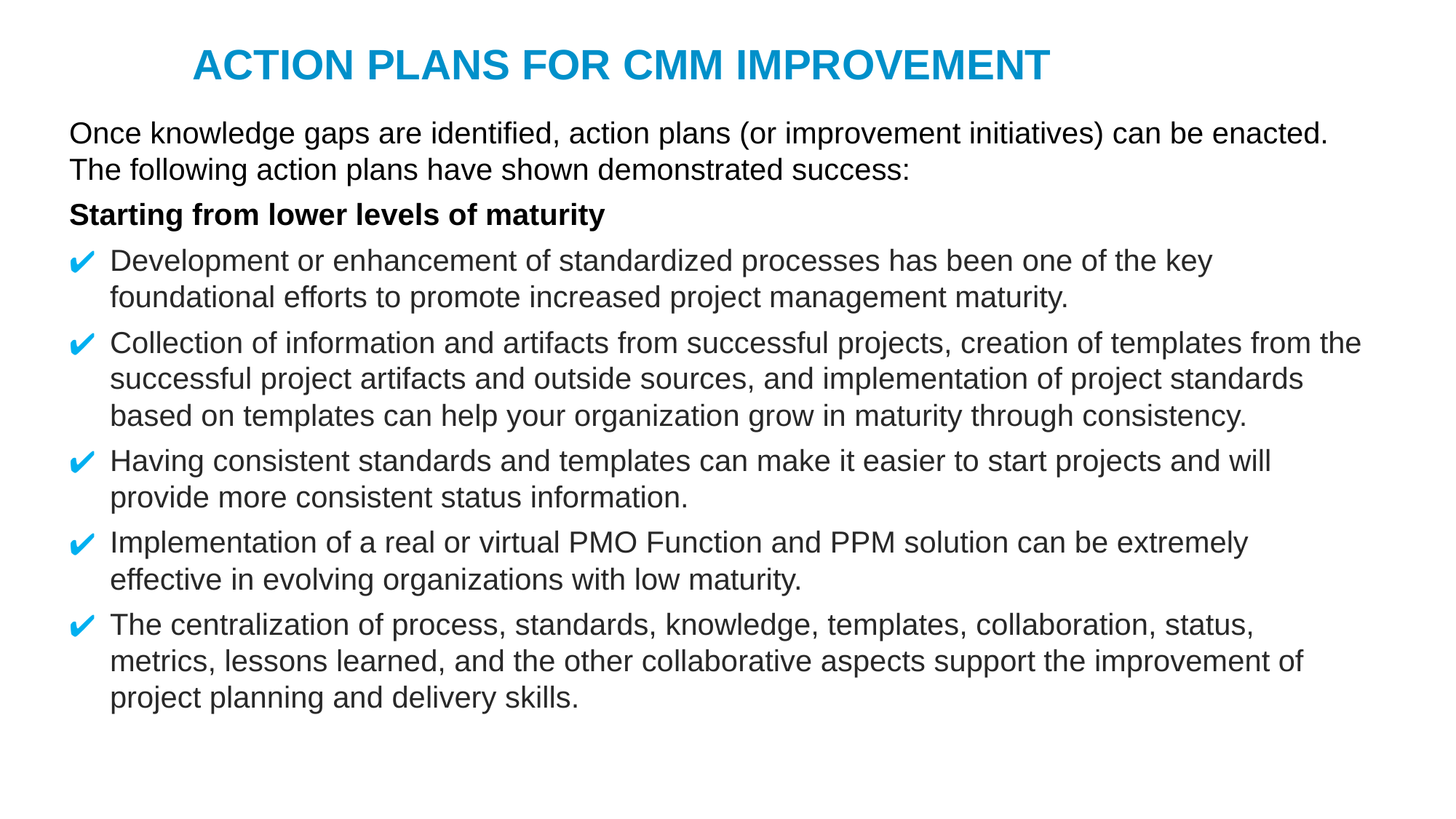

ACTION PLANS FOR CMM IMPROVEMENT
Once knowledge gaps are identified, action plans (or improvement initiatives) can be enacted. The following action plans have shown demonstrated success:
Starting from lower levels of maturity
Development or enhancement of standardized processes has been one of the key foundational efforts to promote increased project management maturity.
Collection of information and artifacts from successful projects, creation of templates from the successful project artifacts and outside sources, and implementation of project standards based on templates can help your organization grow in maturity through consistency.
Having consistent standards and templates can make it easier to start projects and will provide more consistent status information.
Implementation of a real or virtual PMO Function and PPM solution can be extremely effective in evolving organizations with low maturity.
The centralization of process, standards, knowledge, templates, collaboration, status, metrics, lessons learned, and the other collaborative aspects support the improvement of project planning and delivery skills.